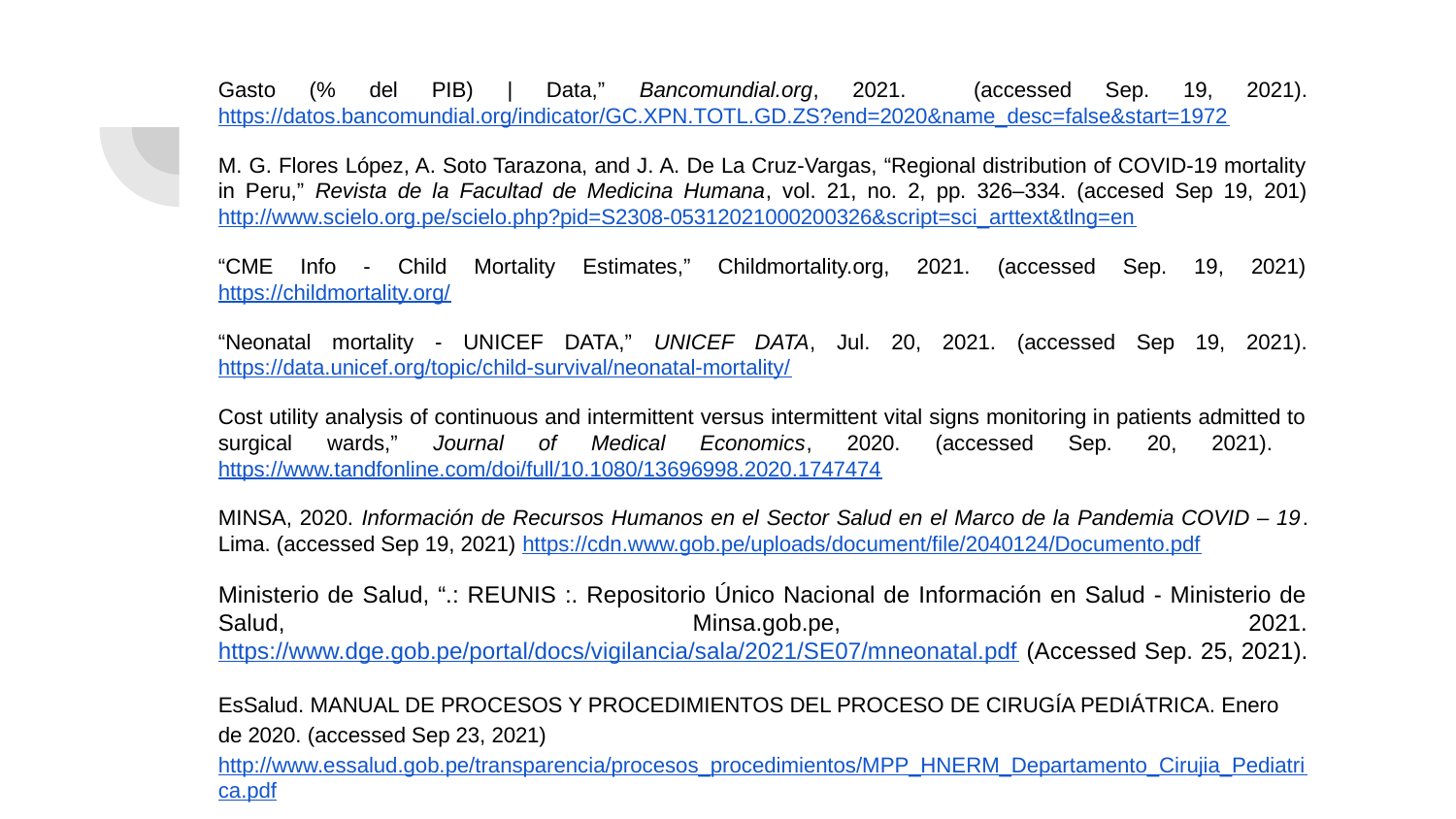

Gasto (% del PIB) | Data,” Bancomundial.org, 2021.  (accessed Sep. 19, 2021).https://datos.bancomundial.org/indicator/GC.XPN.TOTL.GD.ZS?end=2020&name_desc=false&start=1972
M. G. Flores López, A. Soto Tarazona, and J. A. De La Cruz-Vargas, “Regional distribution of COVID-19 mortality in Peru,” Revista de la Facultad de Medicina Humana, vol. 21, no. 2, pp. 326–334. (accesed Sep 19, 201) http://www.scielo.org.pe/scielo.php?pid=S2308-05312021000200326&script=sci_arttext&tlng=en
“CME Info - Child Mortality Estimates,” Childmortality.org, 2021. (accessed Sep. 19, 2021) https://childmortality.org/
“Neonatal mortality - UNICEF DATA,” UNICEF DATA, Jul. 20, 2021. (accessed Sep 19, 2021). https://data.unicef.org/topic/child-survival/neonatal-mortality/
Cost utility analysis of continuous and intermittent versus intermittent vital signs monitoring in patients admitted to surgical wards,” Journal of Medical Economics, 2020. (accessed Sep. 20, 2021).  https://www.tandfonline.com/doi/full/10.1080/13696998.2020.1747474
MINSA, 2020. Información de Recursos Humanos en el Sector Salud en el Marco de la Pandemia COVID – 19. Lima. (accessed Sep 19, 2021) https://cdn.www.gob.pe/uploads/document/file/2040124/Documento.pdf
Ministerio de Salud, “.: REUNIS :. Repositorio Único Nacional de Información en Salud - Ministerio de Salud, Minsa.gob.pe, 2021. https://www.dge.gob.pe/portal/docs/vigilancia/sala/2021/SE07/mneonatal.pdf (Accessed Sep. 25, 2021).
EsSalud. MANUAL DE PROCESOS Y PROCEDIMIENTOS DEL PROCESO DE CIRUGÍA PEDIÁTRICA. Enero de 2020. (accessed Sep 23, 2021) http://www.essalud.gob.pe/transparencia/procesos_procedimientos/MPP_HNERM_Departamento_Cirujia_Pediatrica.pdf